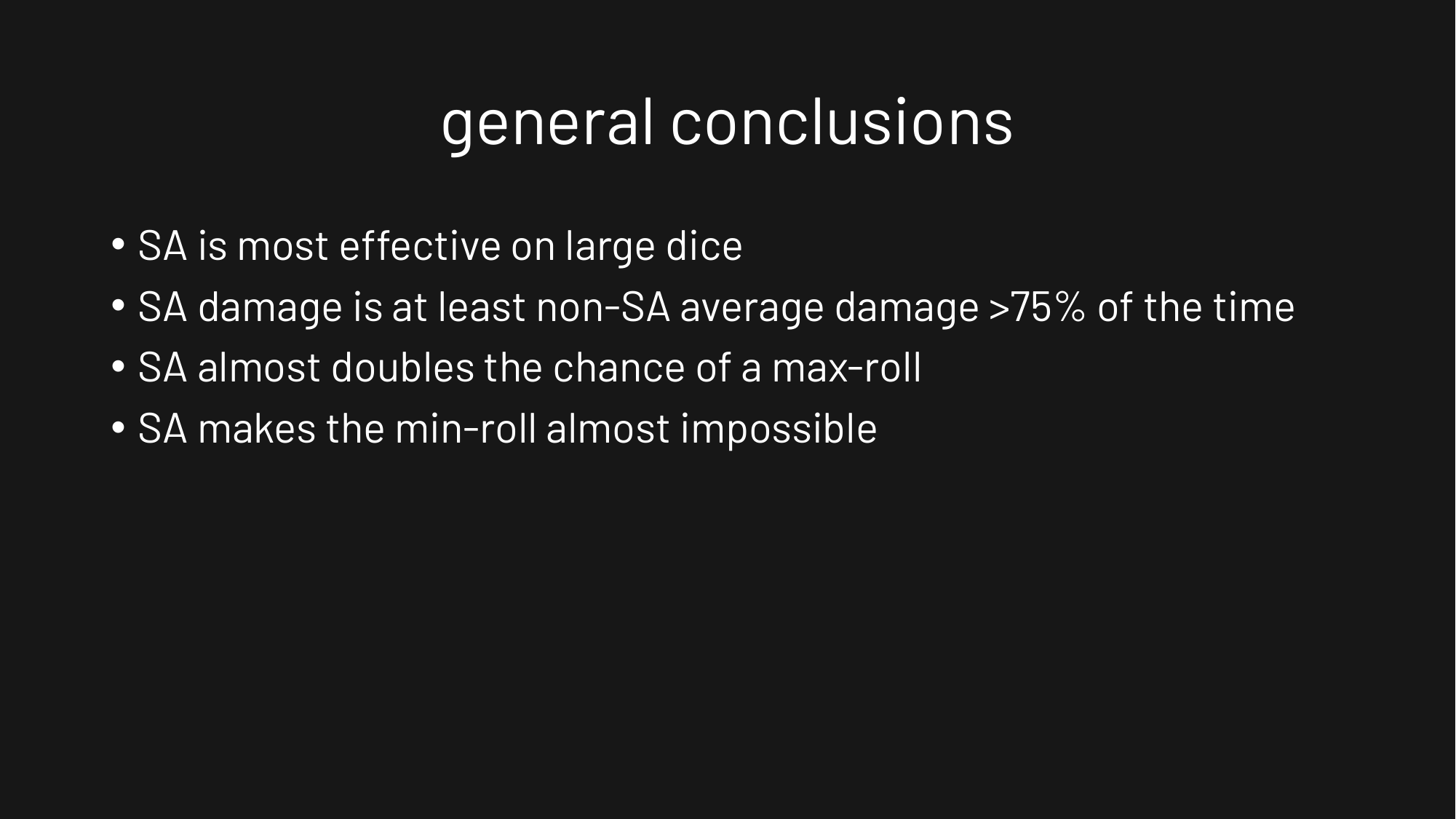

# general conclusions
SA is most effective on large dice
SA damage is at least non-SA average damage >75% of the time
SA almost doubles the chance of a max-roll
SA makes the min-roll almost impossible